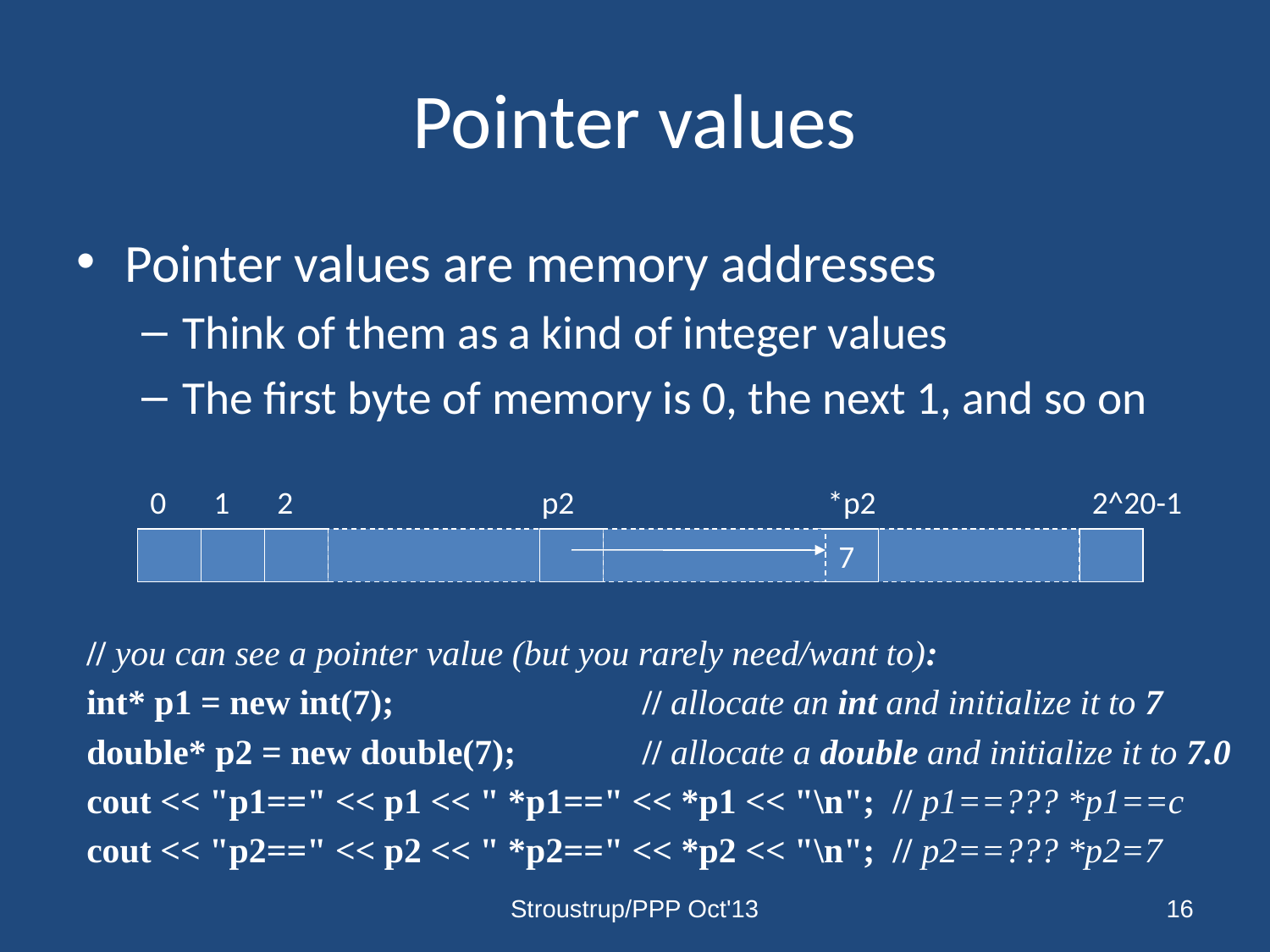

# Pointer values
Pointer values are memory addresses
Think of them as a kind of integer values
The first byte of memory is 0, the next 1, and so on
0
1
2
p2
*p2
2^20-1

7

// you can see a pointer value (but you rarely need/want to):
int* p1 = new int(7);		// allocate an int and initialize it to 7
double* p2 = new double(7);	// allocate a double and initialize it to 7.0
cout << "p1==" << p1 << " *p1==" << *p1 << "\n";  // p1==??? *p1==c
cout << "p2==" << p2 << " *p2==" << *p2 << "\n";  // p2==??? *p2=7

Stroustrup/PPP Oct'13
16